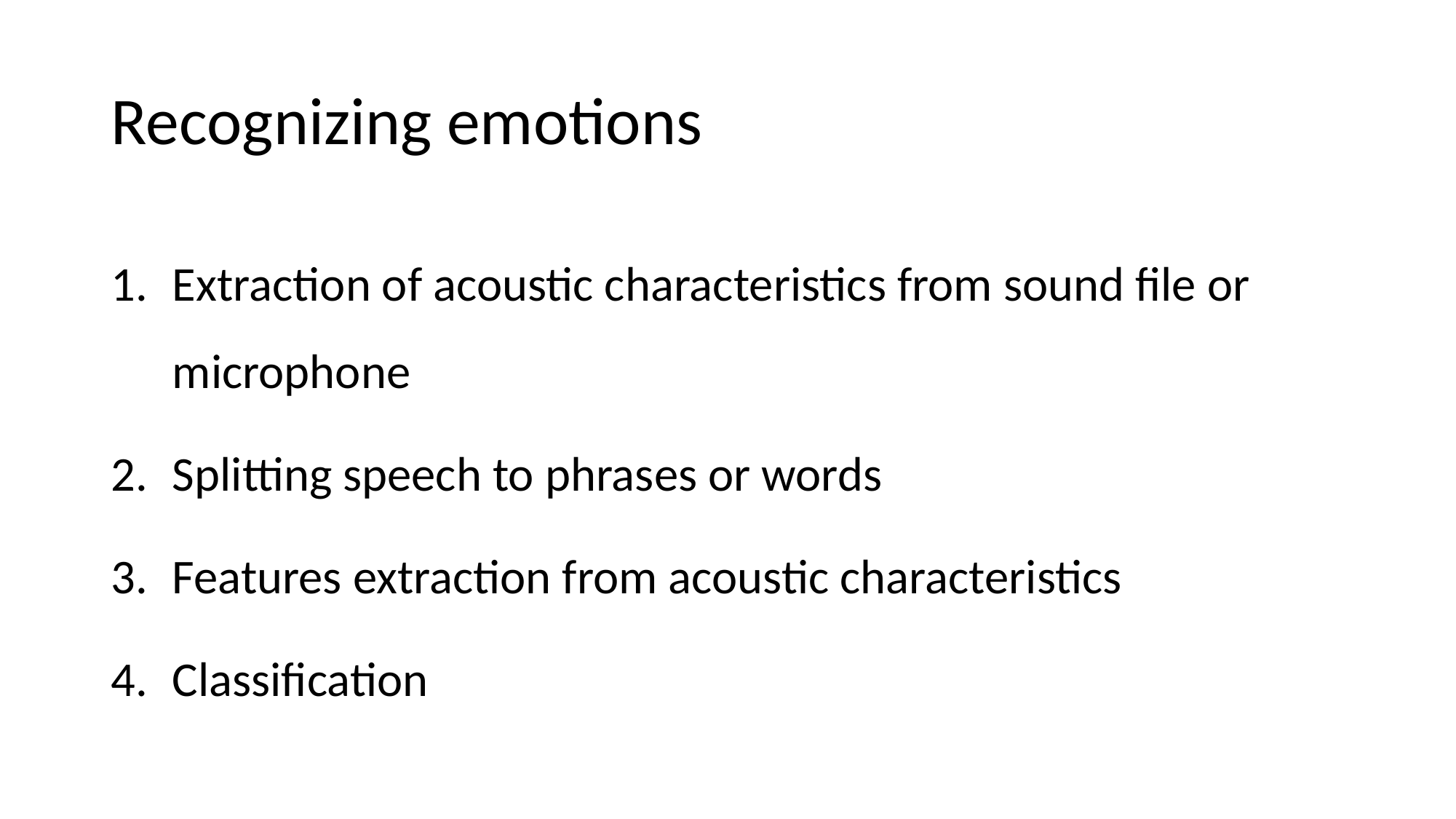

# Recognizing emotions
Extraction of acoustic characteristics from sound file or microphone
Splitting speech to phrases or words
Features extraction from acoustic characteristics
Classification